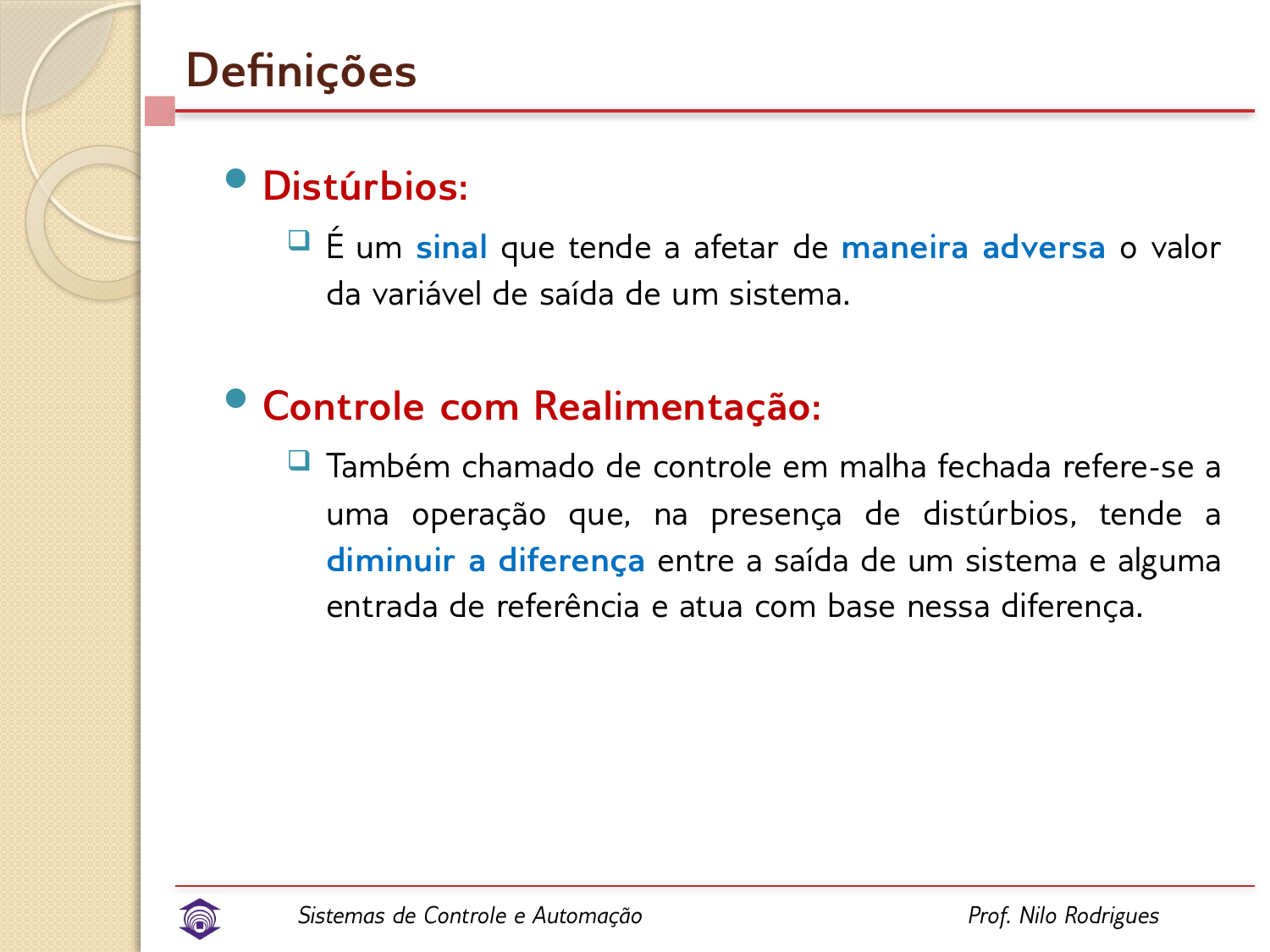

# Definições

Distúrbios:
É um sinal que tende a afetar de maneira adversa o valor da variável de saída de um sistema.
Controle com Realimentação:
Também chamado de controle em malha fechada refere-se a uma operação que, na presença de distúrbios, tende a diminuir a diferença entre a saída de um sistema e alguma entrada de referência e atua com base nessa diferença.